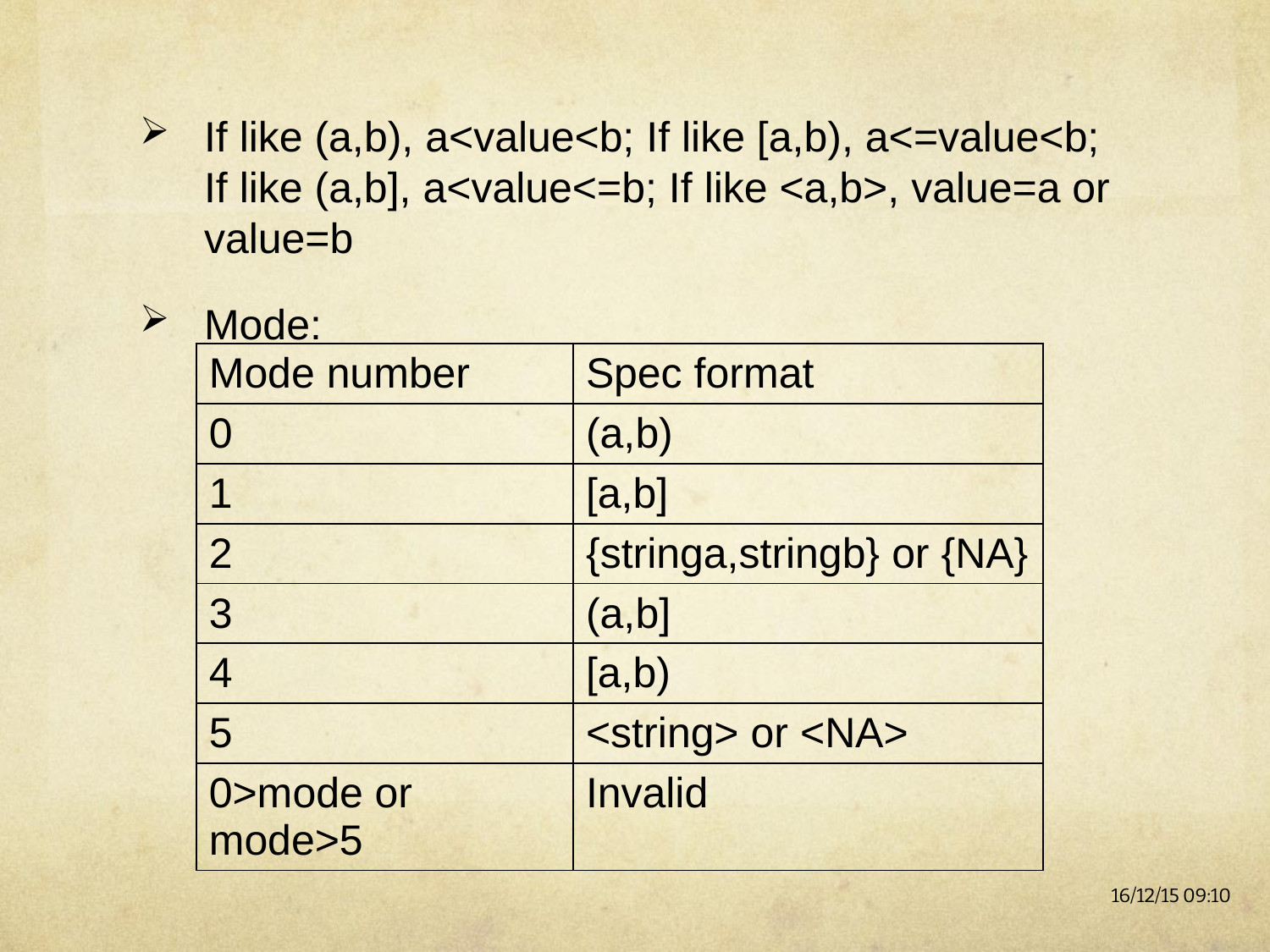

If like (a,b), a<value<b; If like [a,b), a<=value<b; If like (a,b], a<value<=b; If like <a,b>, value=a or value=b
Mode:

| Mode number | Spec format |
| --- | --- |
| 0 | (a,b) |
| 1 | [a,b] |
| 2 | {stringa,stringb} or {NA} |
| 3 | (a,b] |
| 4 | [a,b) |
| 5 | <string> or <NA> |
| 0>mode or mode>5 | Invalid |
16/12/15 09:10